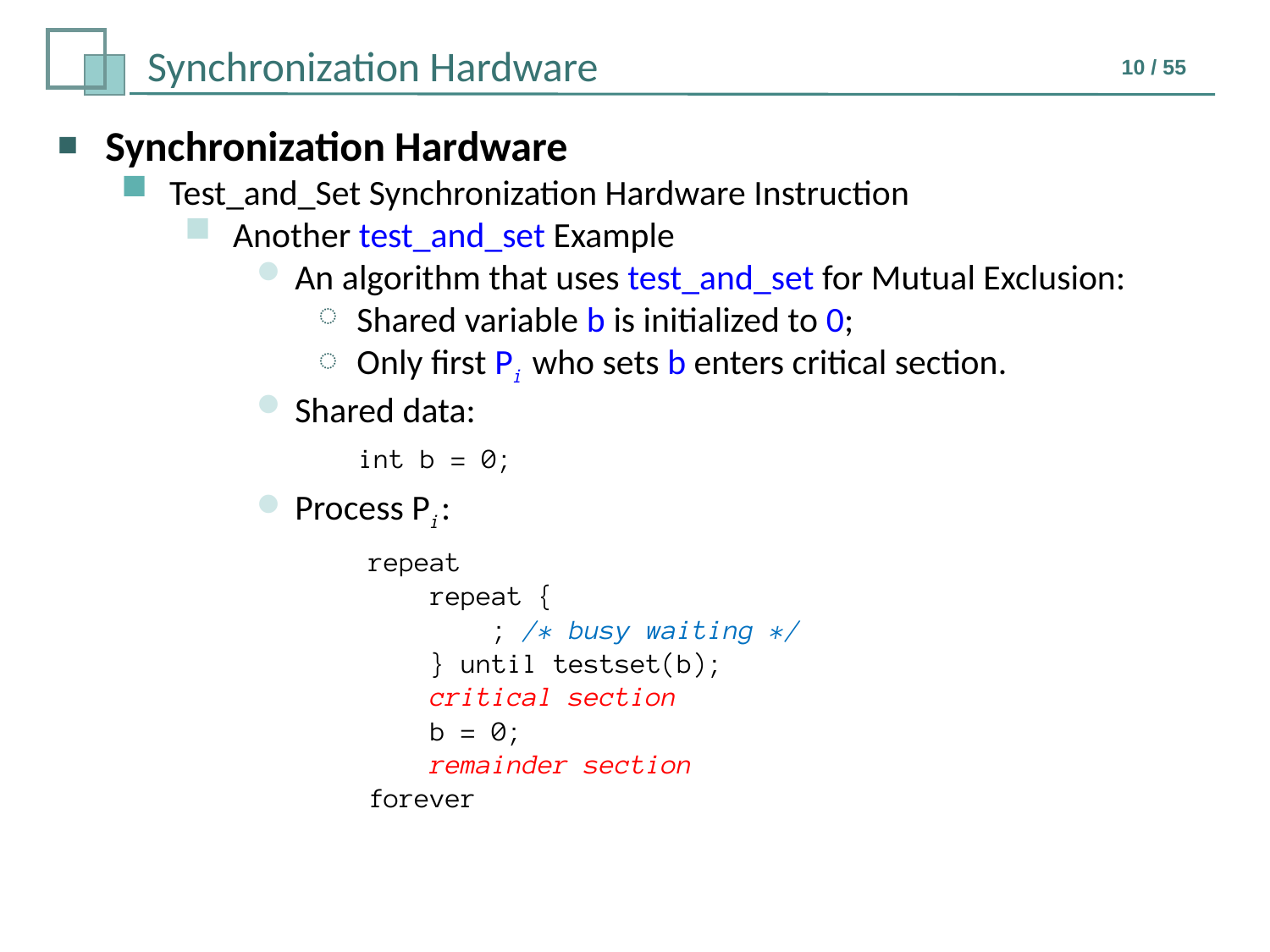

Synchronization Hardware
Test_and_Set Synchronization Hardware Instruction
Another test_and_set Example
An algorithm that uses test_and_set for Mutual Exclusion:
Shared variable b is initialized to 0;
Only first Pi who sets b enters critical section.
Shared data:
int b = 0;
Process Pi:
repeat
    repeat {
        ; /* busy waiting */
    } until testset(b);
    critical section
    b = 0;
    remainder section
forever